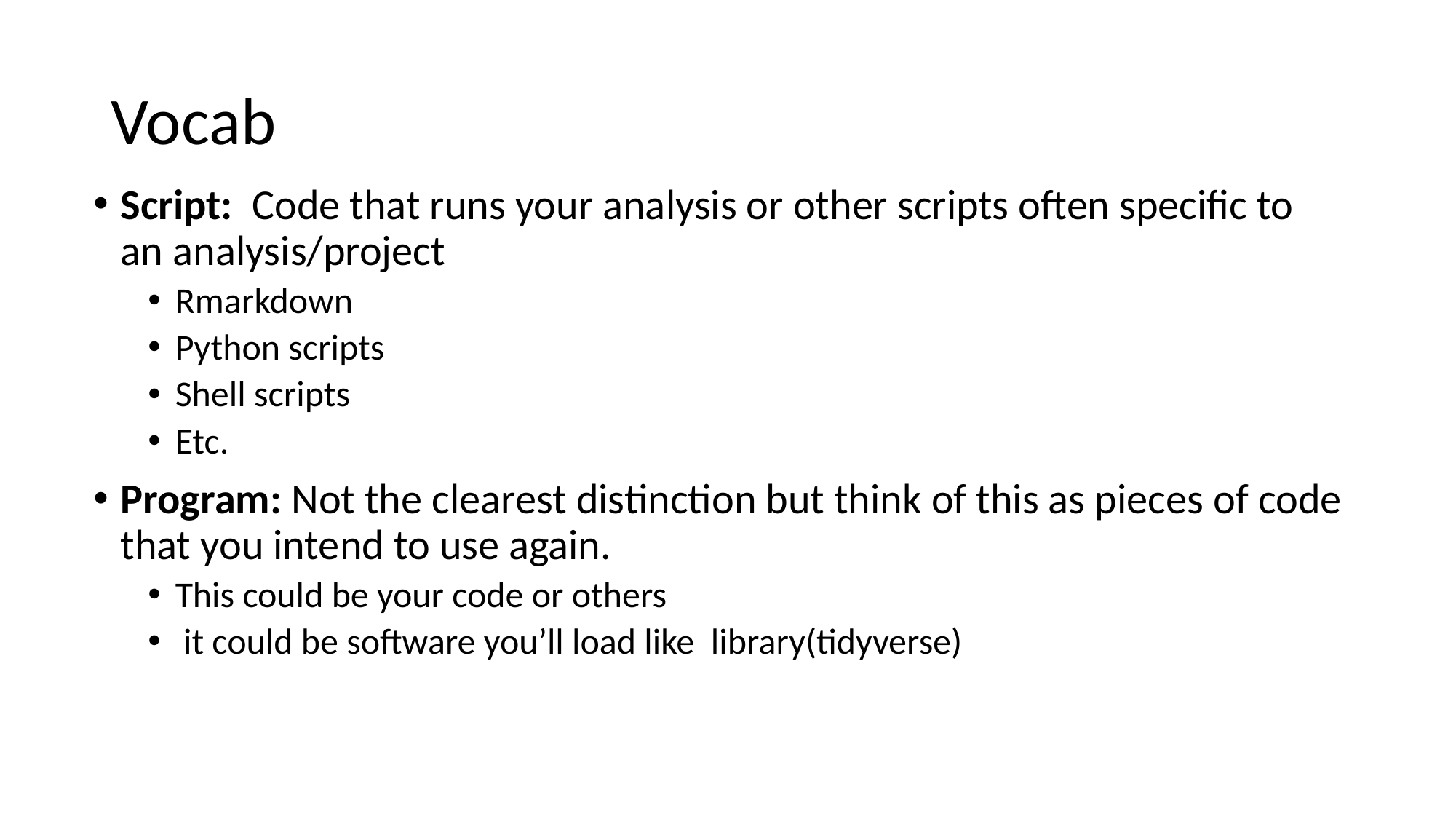

# Vocab
Script:  Code that runs your analysis or other scripts often specific to an analysis/project
Rmarkdown
Python scripts
Shell scripts
Etc.
Program: Not the clearest distinction but think of this as pieces of code that you intend to use again.
This could be your code or others
 it could be software you’ll load like  library(tidyverse)